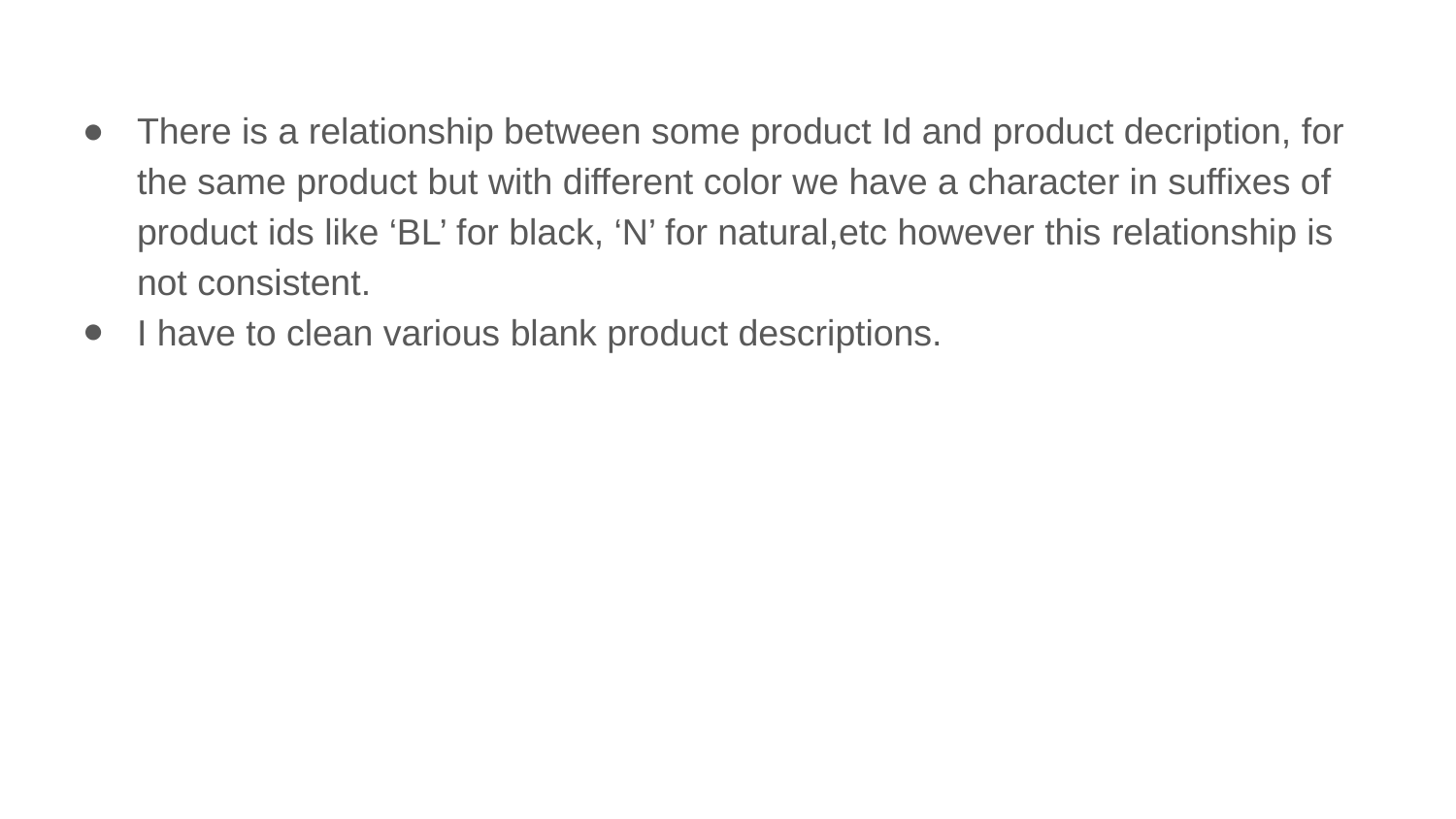

There is a relationship between some product Id and product decription, for the same product but with different color we have a character in suffixes of product ids like ‘BL’ for black, ‘N’ for natural,etc however this relationship is not consistent.
I have to clean various blank product descriptions.